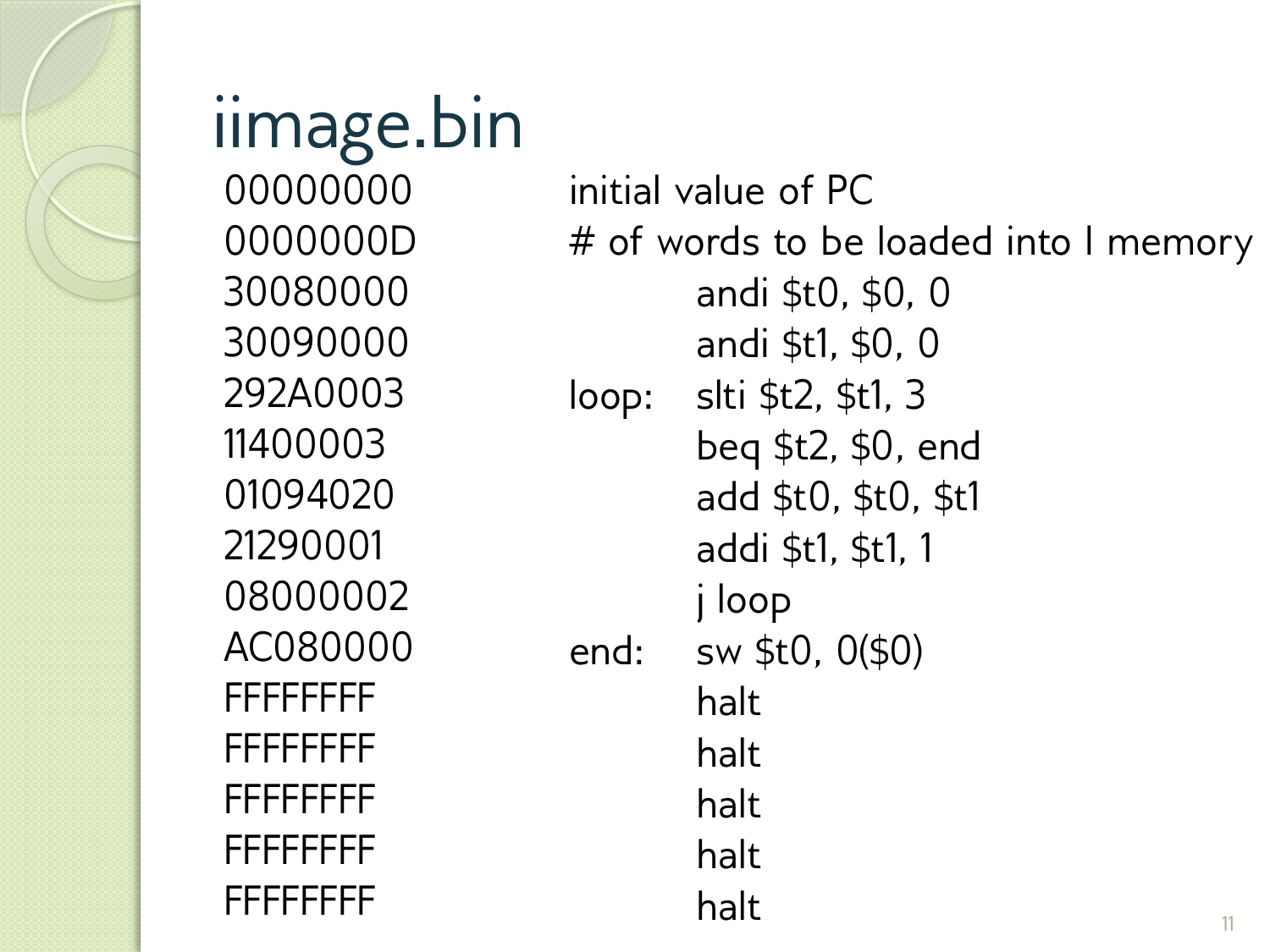

# iimage.bin
00000000
0000000D
30080000
30090000
292A0003
11400003
01094020
21290001
08000002
AC080000
FFFFFFFF
FFFFFFFF
FFFFFFFF
FFFFFFFF
FFFFFFFF
initial value of PC
# of words to be loaded into I memory
	andi $t0, $0, 0
	andi $t1, $0, 0
loop: 	slti $t2, $t1, 3
	beq $t2, $0, end
	add $t0, $t0, $t1
	addi $t1, $t1, 1
	j loop
end: 	sw $t0, 0($0)
	halt
	halt
	halt
	halt
	halt
11